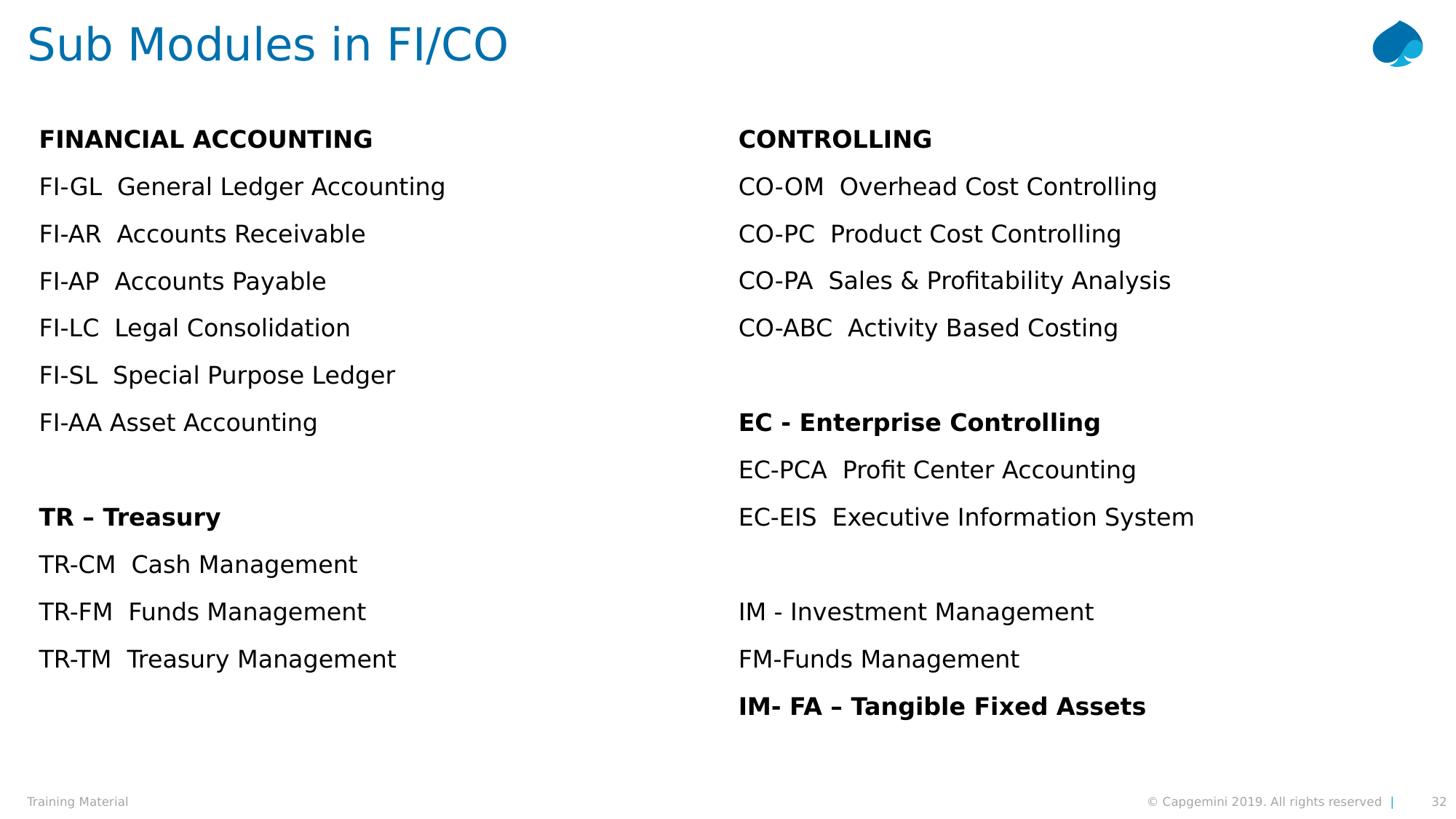

# Sub Modules in FI/CO
FINANCIAL ACCOUNTING
FI-GL  General Ledger Accounting
FI-AR  Accounts Receivable
FI-AP  Accounts Payable
FI-LC  Legal Consolidation
FI-SL  Special Purpose Ledger
FI-AA Asset Accounting

TR – Treasury
TR-CM  Cash Management
TR-FM  Funds Management
TR-TM  Treasury Management
CONTROLLING
CO-OM  Overhead Cost Controlling
CO-PC  Product Cost Controlling
CO-PA  Sales & Profitability Analysis
CO-ABC  Activity Based Costing

EC - Enterprise Controlling
EC-PCA  Profit Center Accounting
EC-EIS  Executive Information System

IM - Investment Management
FM-Funds Management
IM- FA – Tangible Fixed Assets